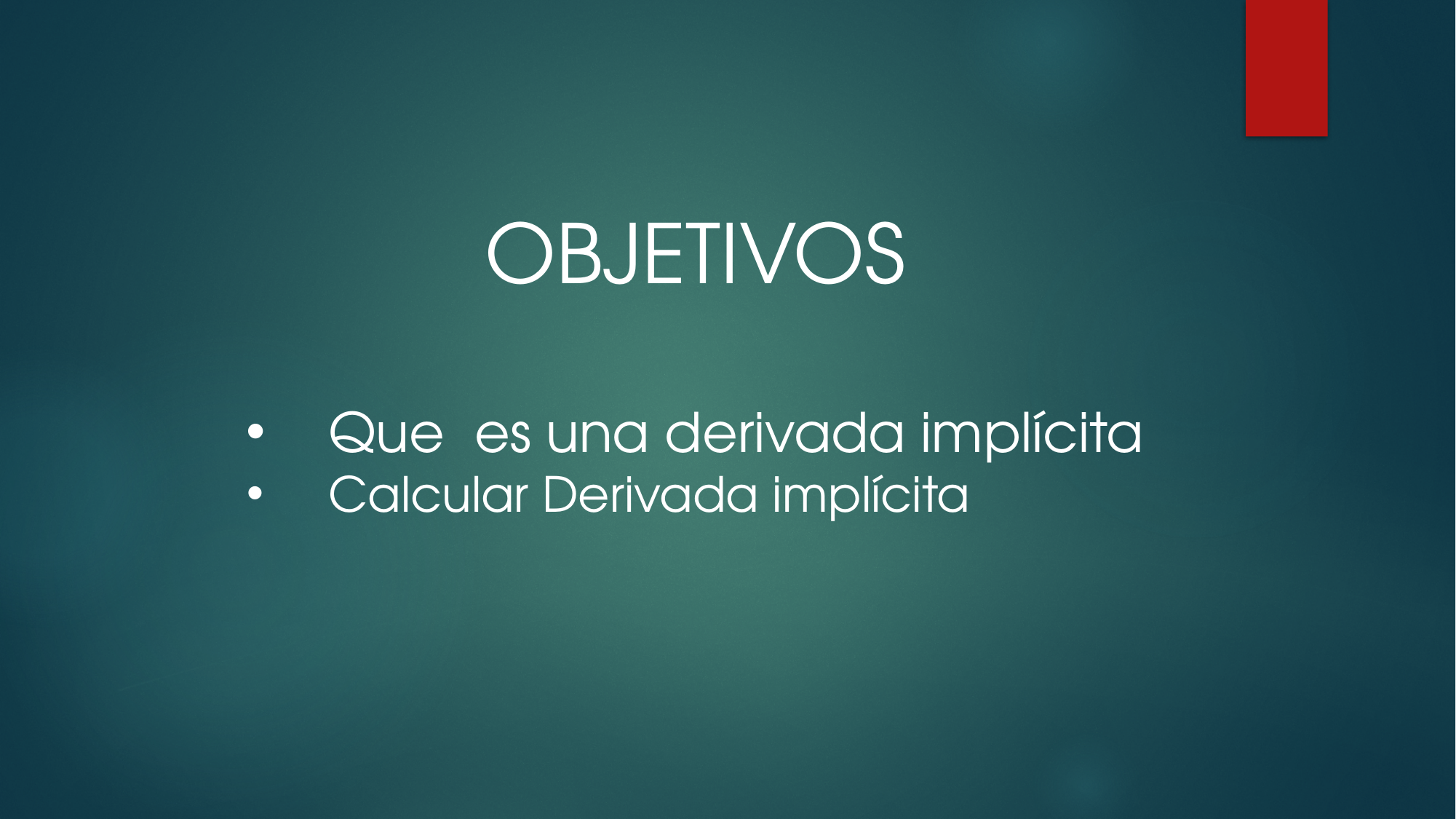

OBJETIVOS

Que  es una derivada implícita
Calcular Derivada implícita